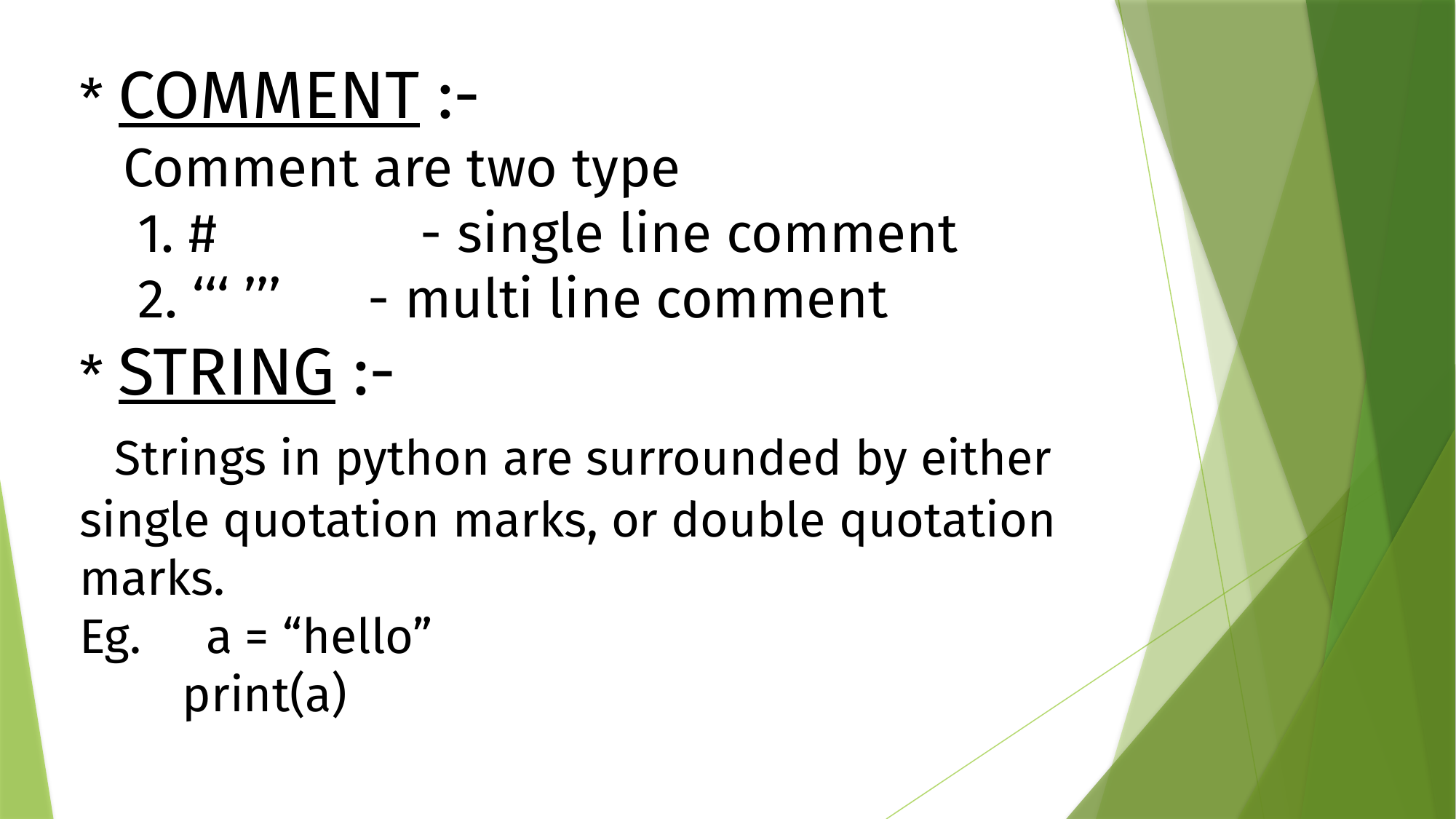

# * COMMENT :- Comment are two type 1. #              - single line comment 2. ‘‘‘ ’’’      - multi line comment * STRING :- Strings in python are surrounded by either    single quotation marks, or double quotation marks. Eg.     a = “hello” print(a)